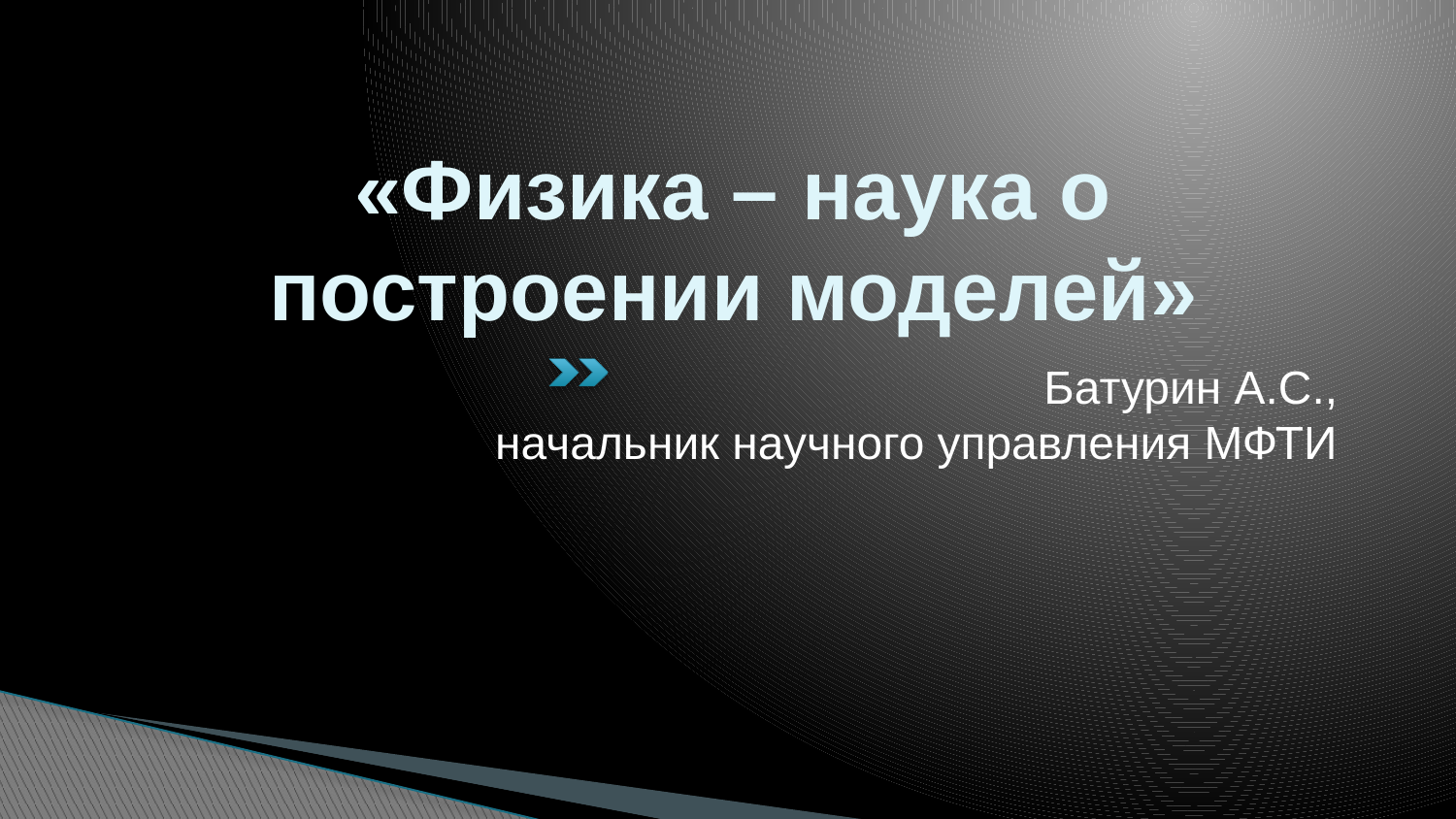

# «Физика – наука о построении моделей»
Батурин А.С.,
начальник научного управления МФТИ